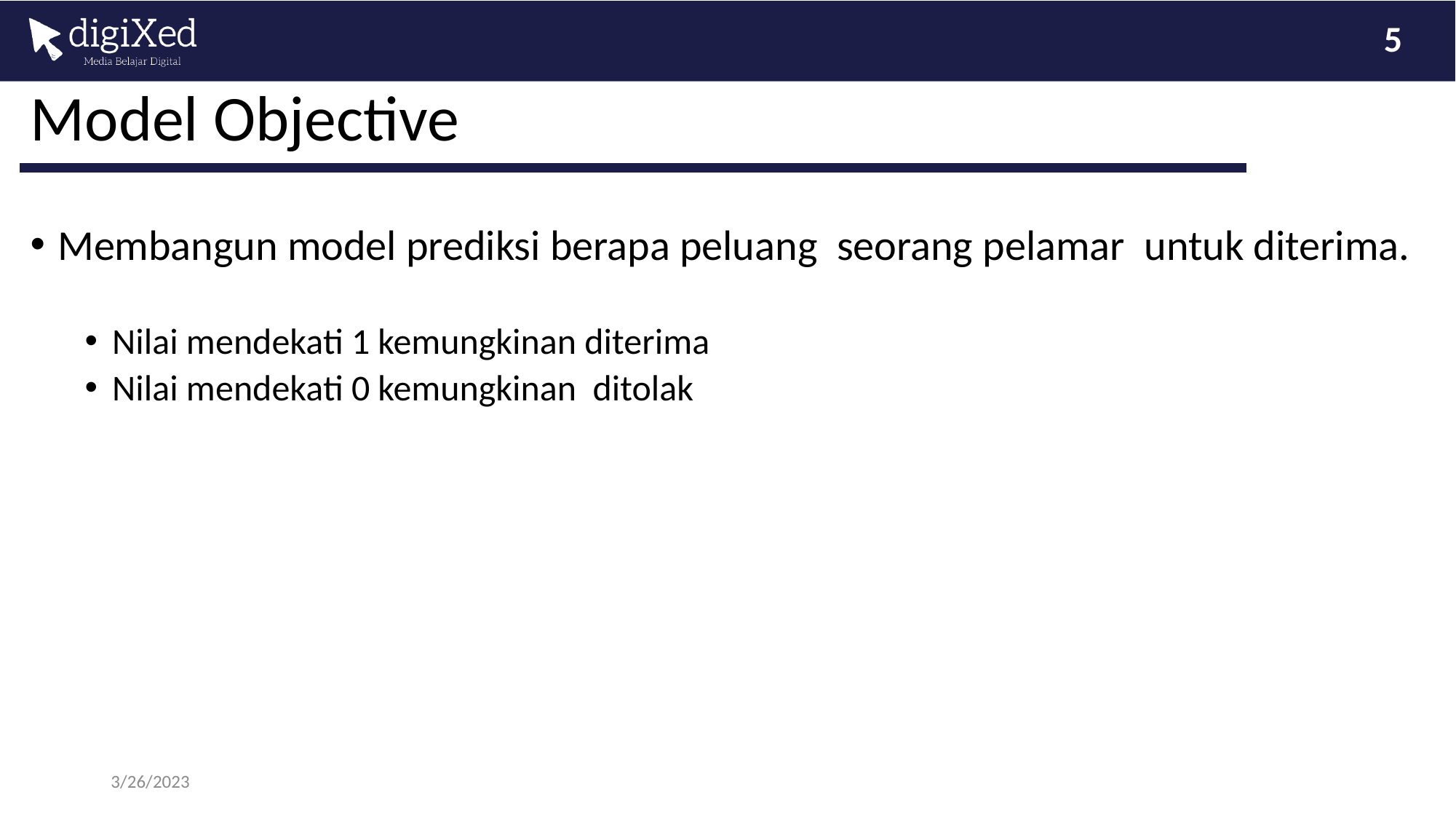

5
# Model Objective
Membangun model prediksi berapa peluang  seorang pelamar  untuk diterima.
Nilai mendekati 1 kemungkinan diterima
Nilai mendekati 0 kemungkinan  ditolak
3/26/2023